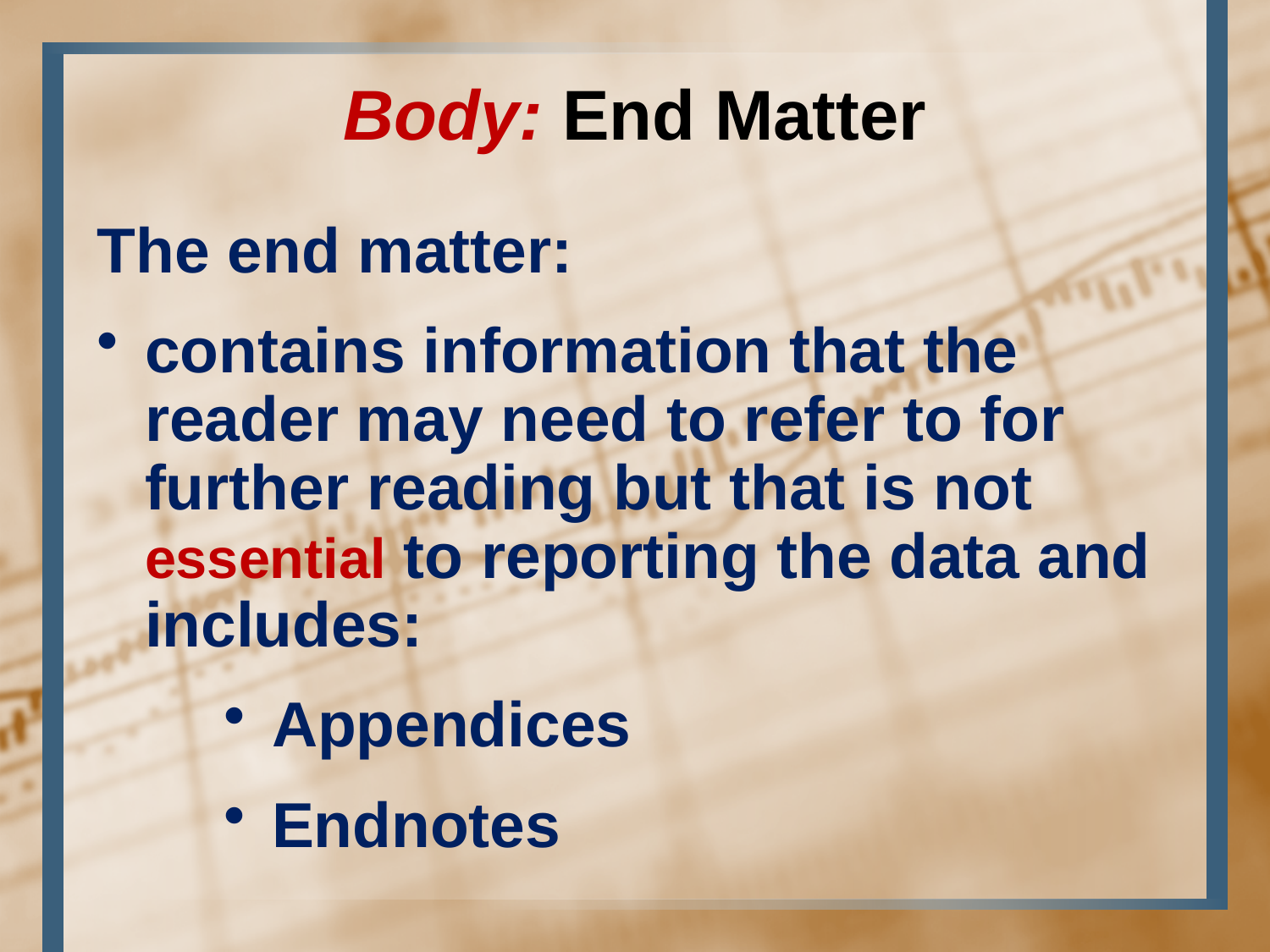

Body: End Matter
The end matter:
contains information that the reader may need to refer to for further reading but that is not essential to reporting the data and includes:
Appendices
Endnotes